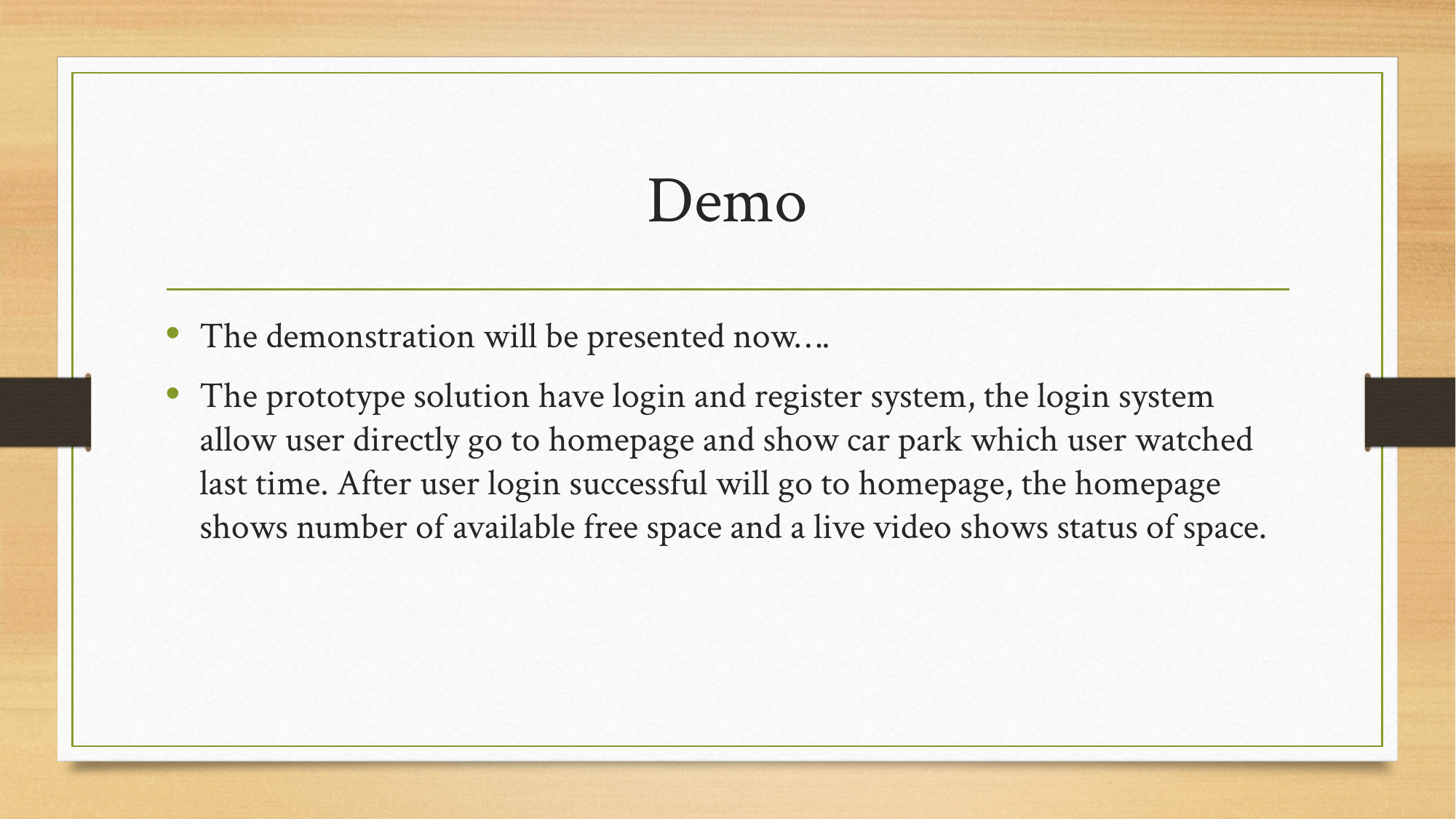

# Demo
The demonstration will be presented now….
The prototype solution have login and register system, the login system allow user directly go to homepage and show car park which user watched last time. After user login successful will go to homepage, the homepage shows number of available free space and a live video shows status of space.